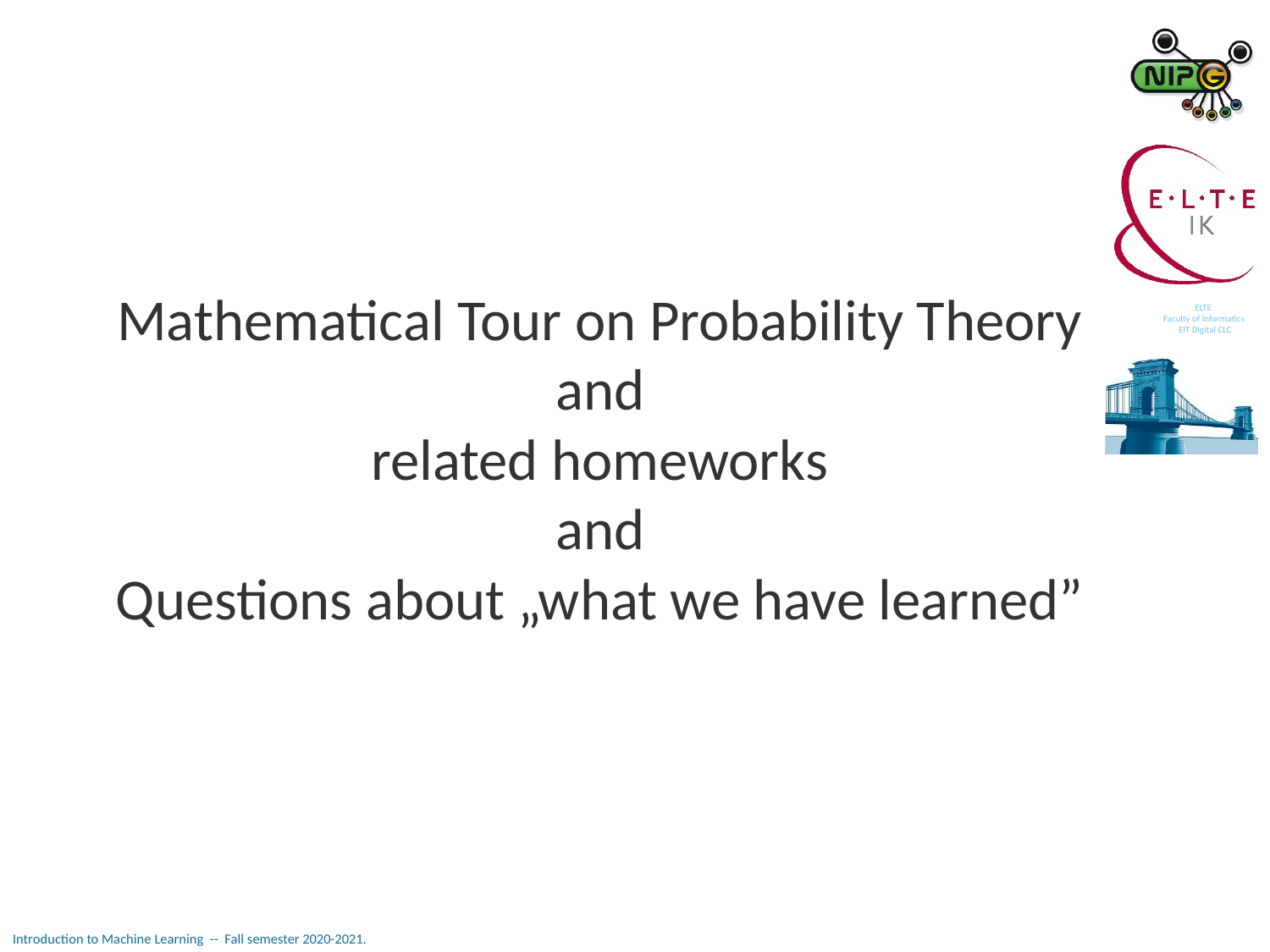

# Mathematical Tour on Probability Theory and related homeworks and Questions about „what we have learned”